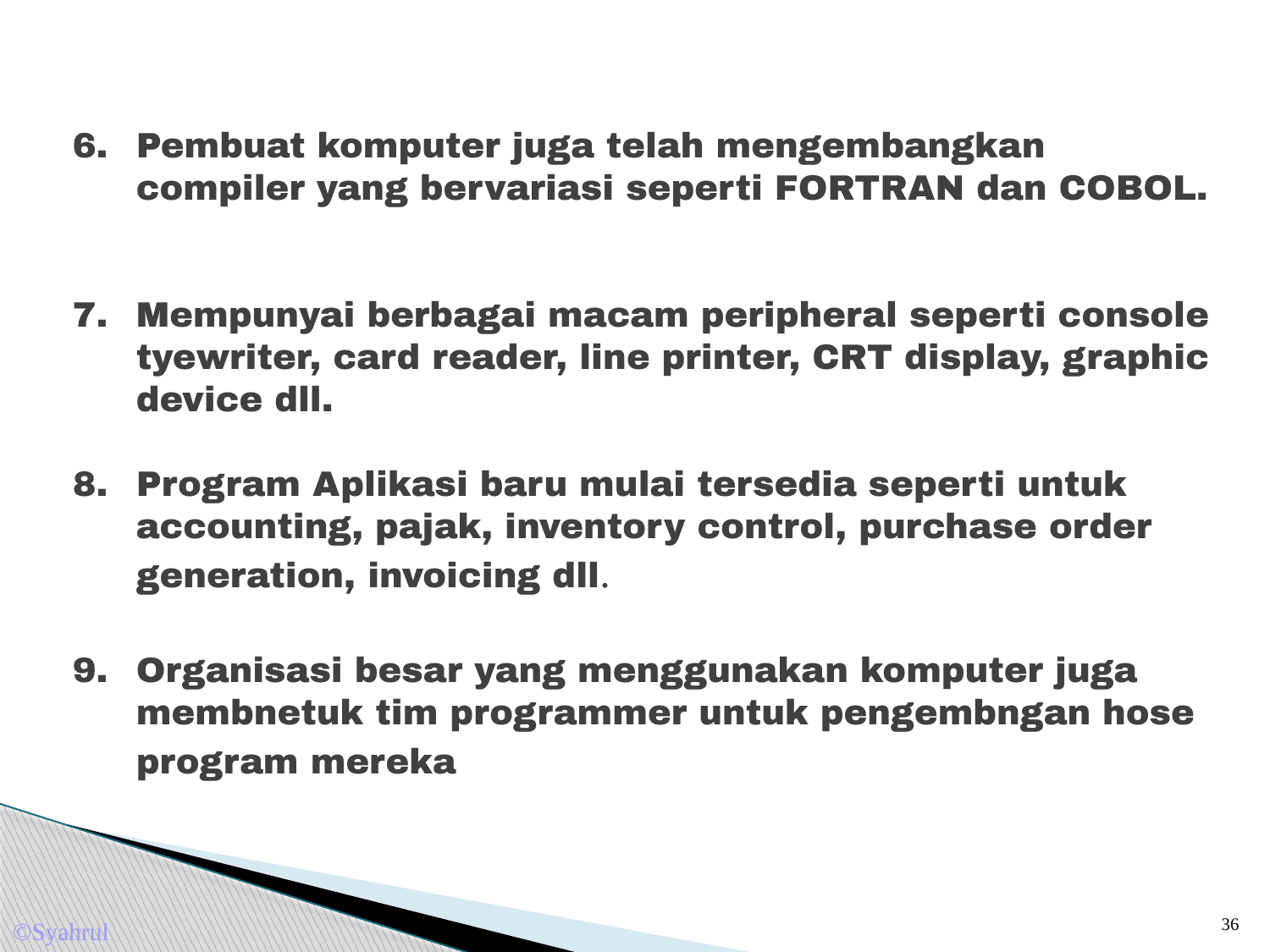

Pembuat komputer juga telah mengembangkan compiler yang bervariasi seperti FORTRAN dan COBOL.

Mempunyai berbagai macam peripheral seperti console tyewriter, card reader, line printer, CRT display, graphic device dll.

Program Aplikasi baru mulai tersedia seperti untuk accounting, pajak, inventory control, purchase order generation, invoicing dll.

Organisasi besar yang menggunakan komputer juga membnetuk tim programmer untuk pengembngan hose program mereka

36